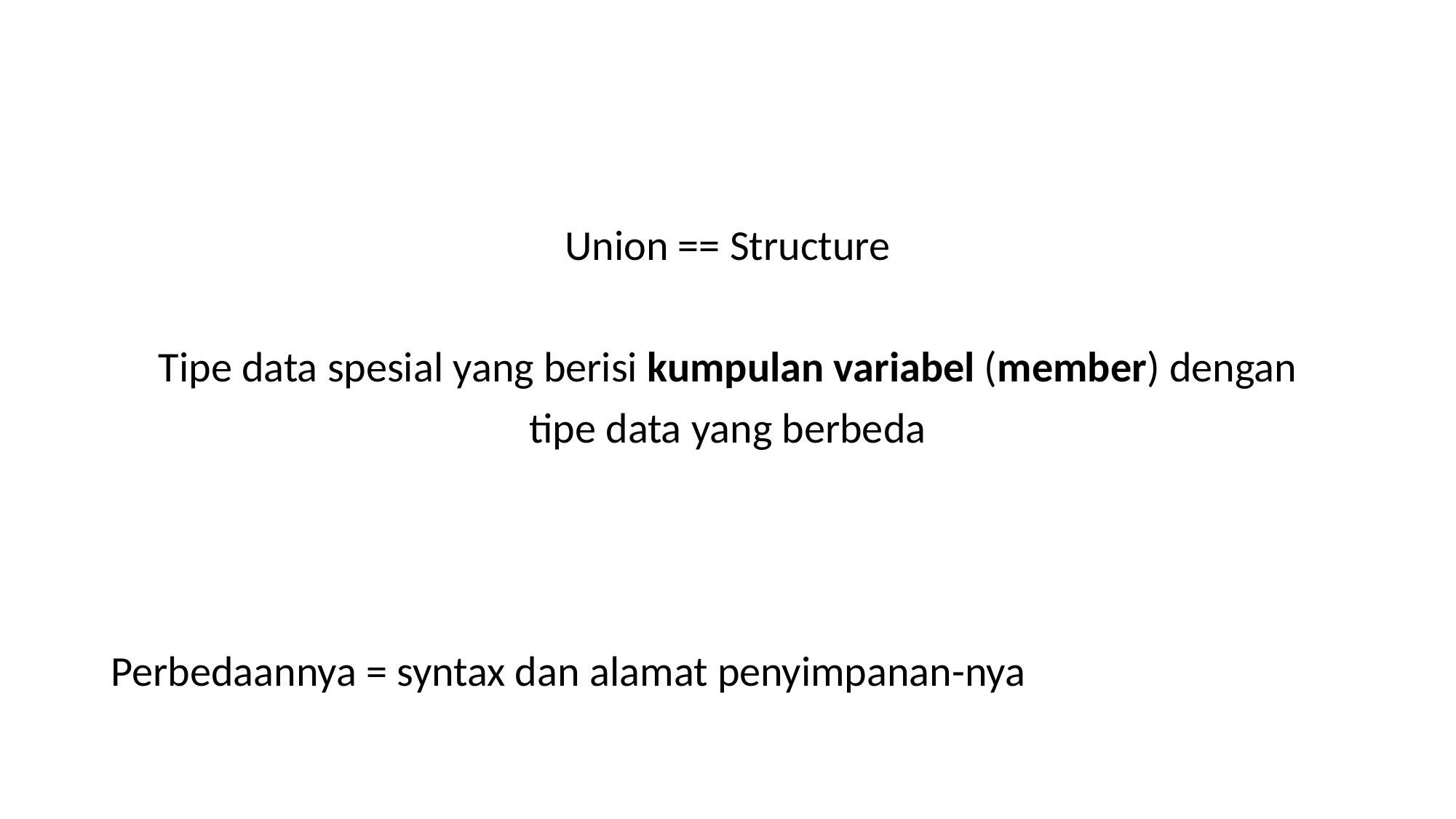

#
Union == Structure

Tipe data spesial yang berisi kumpulan variabel (member) dengan
tipe data yang berbeda

Perbedaannya = syntax dan alamat penyimpanan-nya